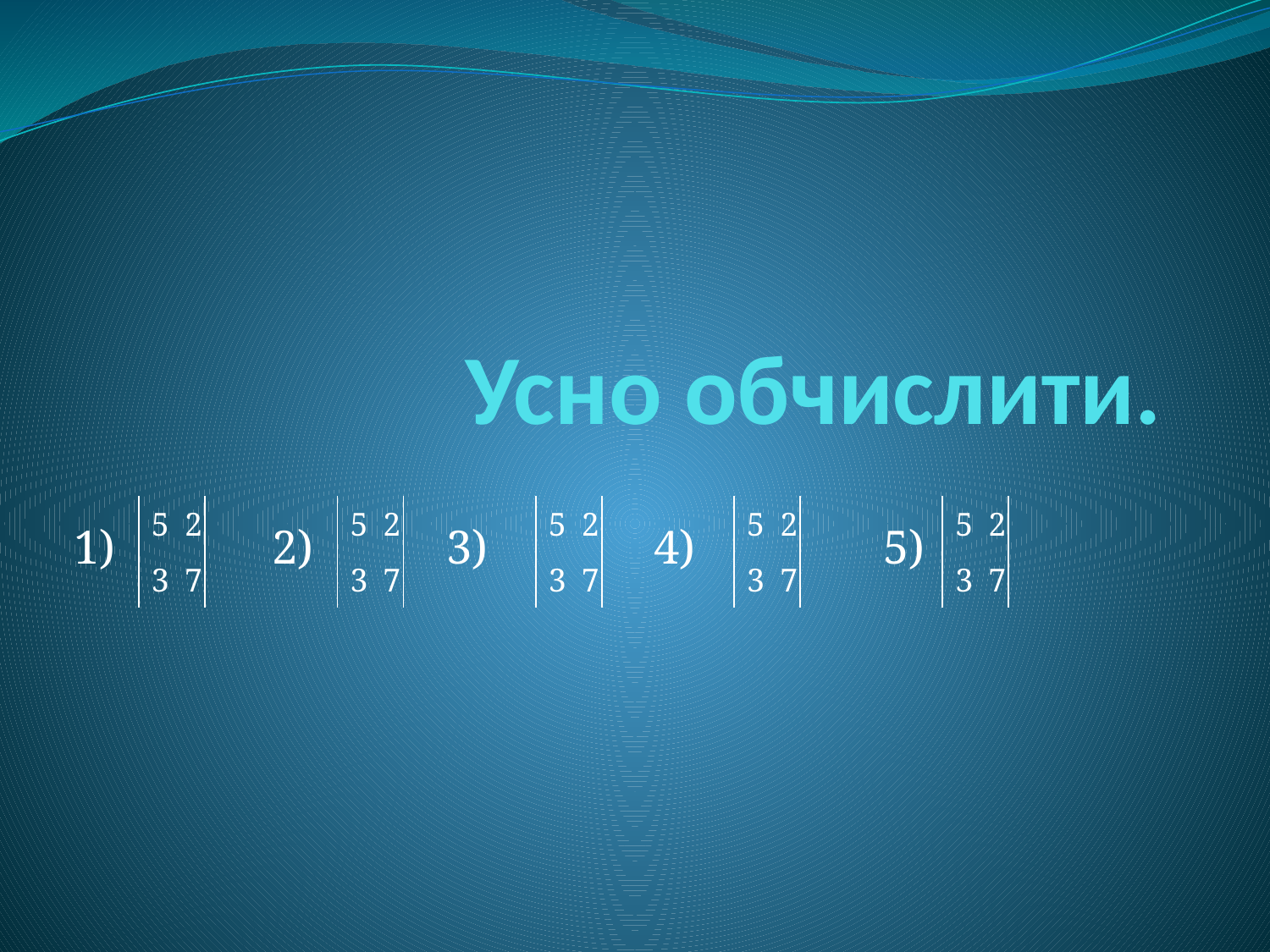

# Усно обчислити.

1)	      2)	          3)              4)		    5)
| 5 | 2 |
| --- | --- |
| 3 | 7 |
| 5 | 2 |
| --- | --- |
| 3 | 7 |
| 5 | 2 |
| --- | --- |
| 3 | 7 |
| 5 | 2 |
| --- | --- |
| 3 | 7 |
| 5 | 2 |
| --- | --- |
| 3 | 7 |